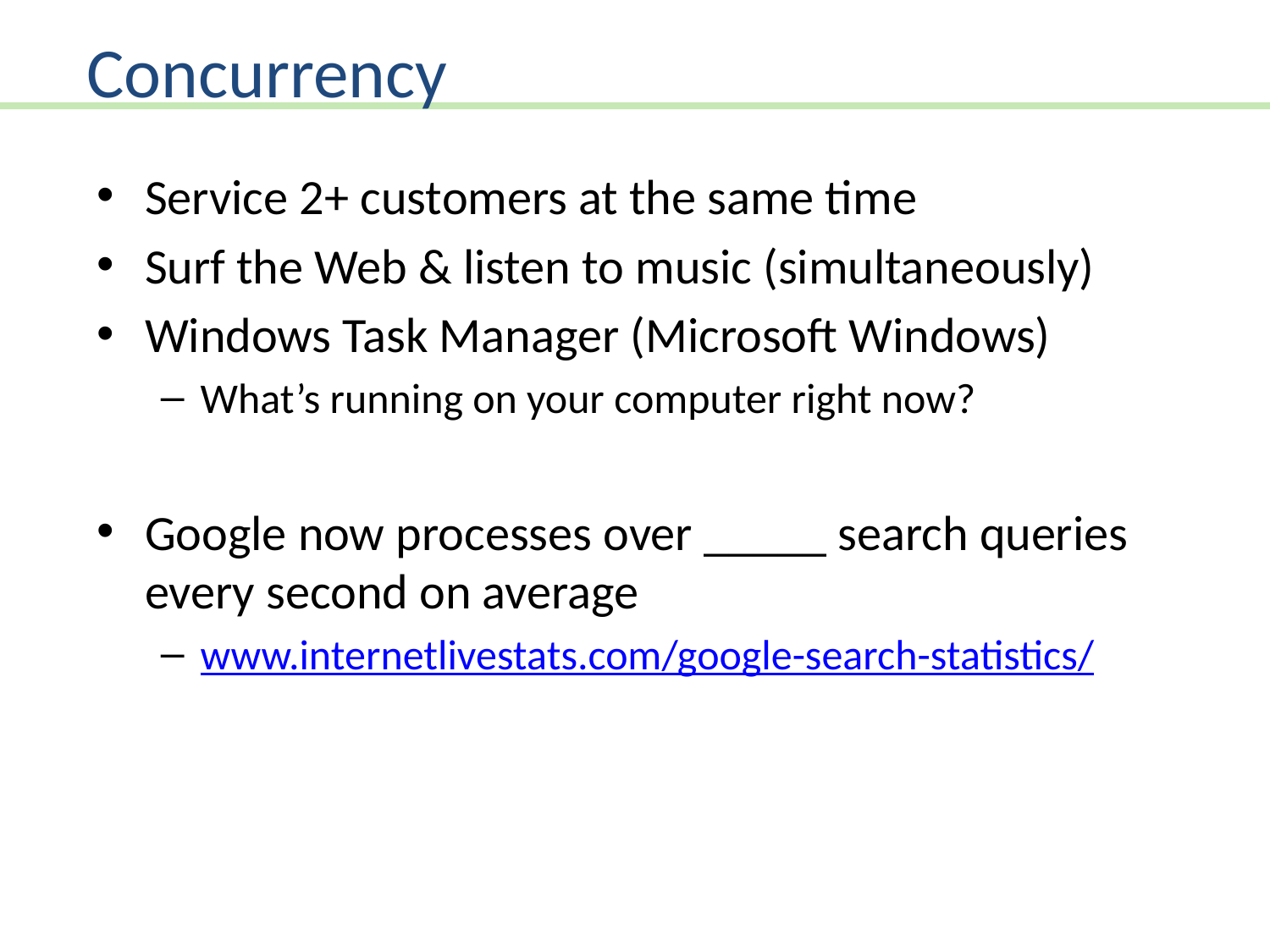

# Concurrency
Service 2+ customers at the same time
Surf the Web & listen to music (simultaneously)
Windows Task Manager (Microsoft Windows)
What’s running on your computer right now?

Google now processes over _____ search queries every second on average
www.internetlivestats.com/google-search-statistics/